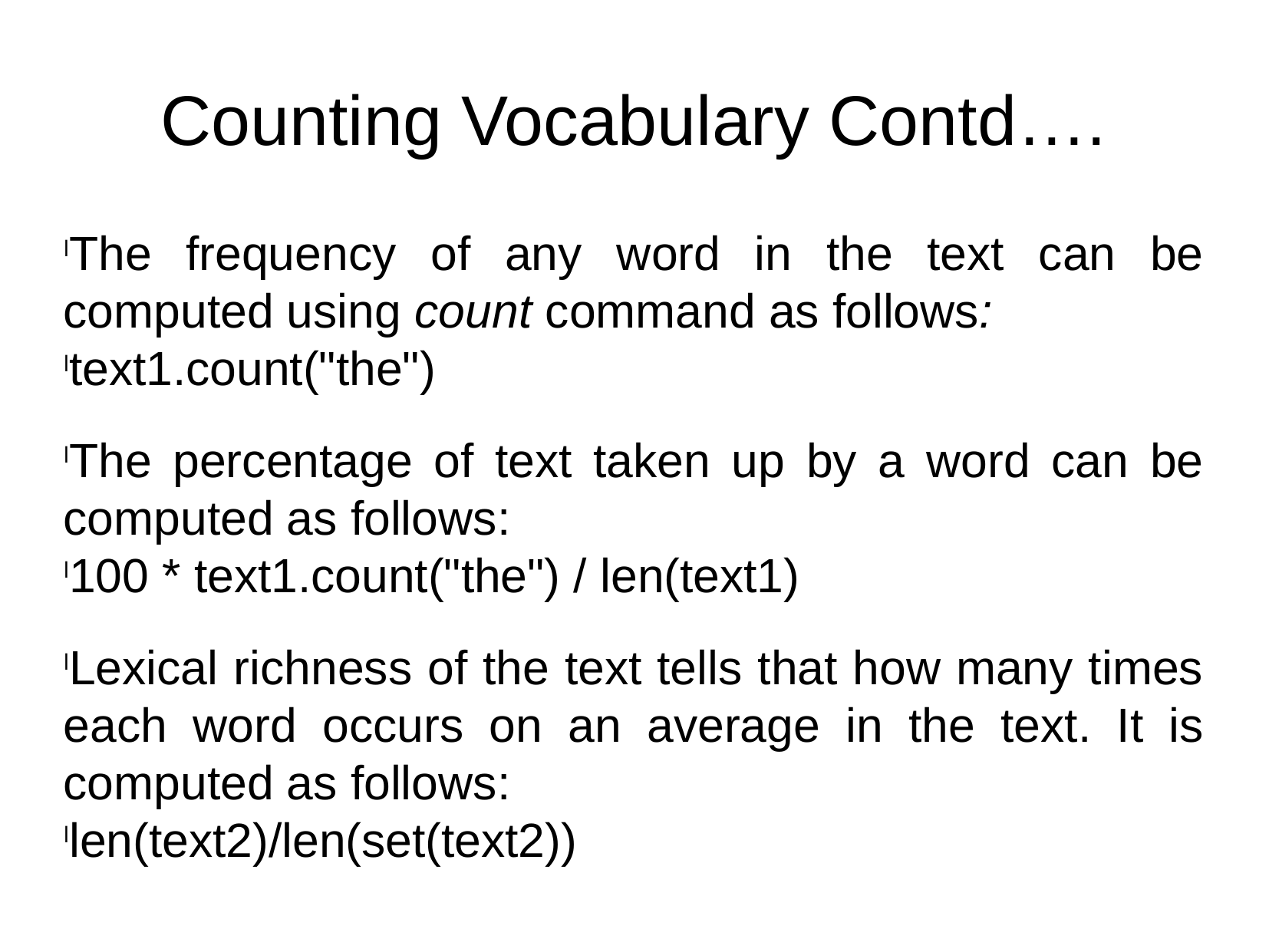

Counting Vocabulary Contd….
The frequency of any word in the text can be computed using count command as follows:
text1.count("the")

The percentage of text taken up by a word can be computed as follows:
100 * text1.count("the") / len(text1)

Lexical richness of the text tells that how many times each word occurs on an average in the text. It is computed as follows:
len(text2)/len(set(text2))